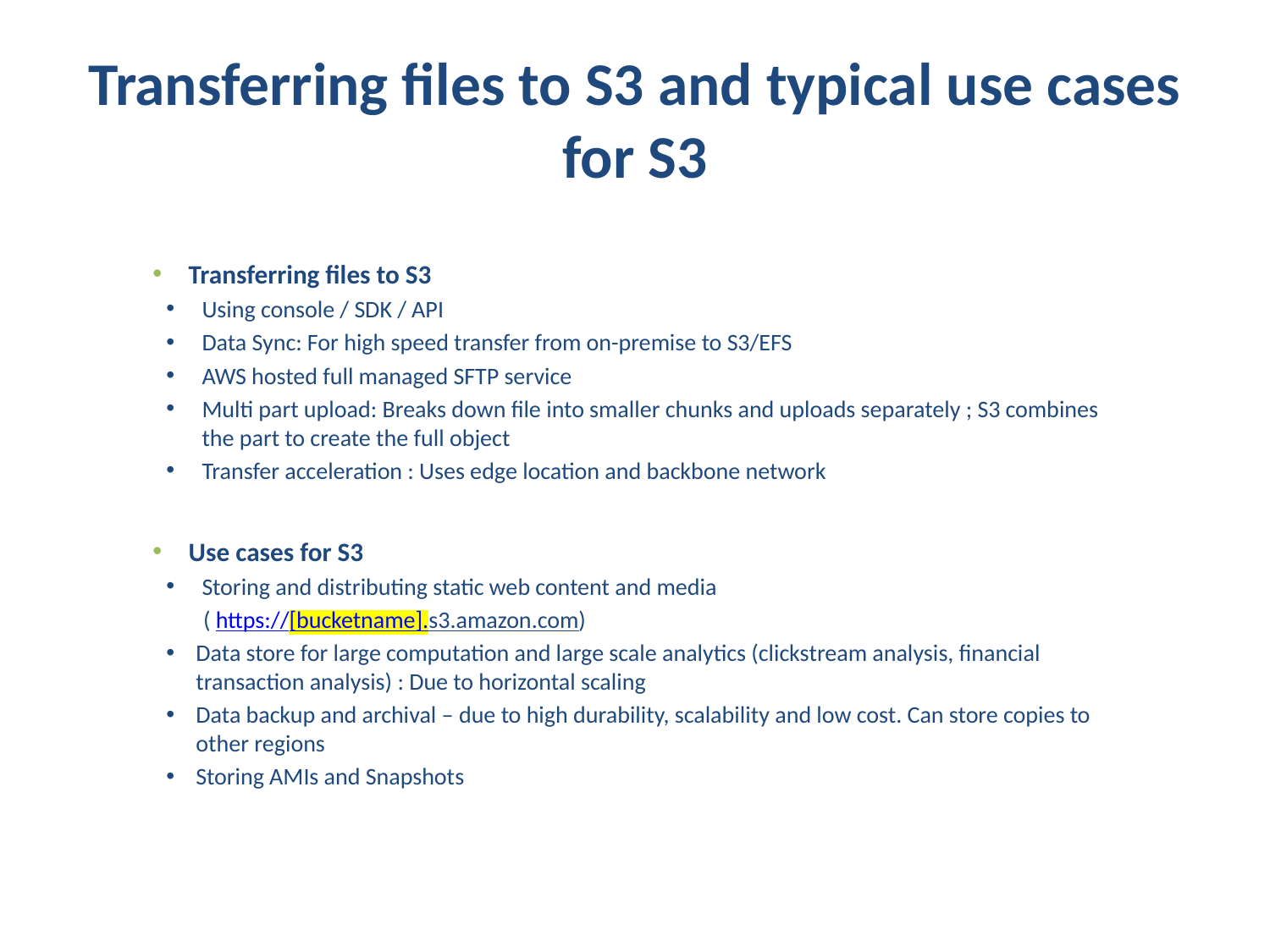

# Transferring files to S3 and typical use cases for S3
Transferring files to S3
Using console / SDK / API
Data Sync: For high speed transfer from on-premise to S3/EFS
AWS hosted full managed SFTP service
Multi part upload: Breaks down file into smaller chunks and uploads separately ; S3 combines the part to create the full object
Transfer acceleration : Uses edge location and backbone network

Use cases for S3
Storing and distributing static web content and media
       ( https://[bucketname].s3.amazon.com)
Data store for large computation and large scale analytics (clickstream analysis, financial transaction analysis) : Due to horizontal scaling
Data backup and archival – due to high durability, scalability and low cost. Can store copies to other regions
Storing AMIs and Snapshots